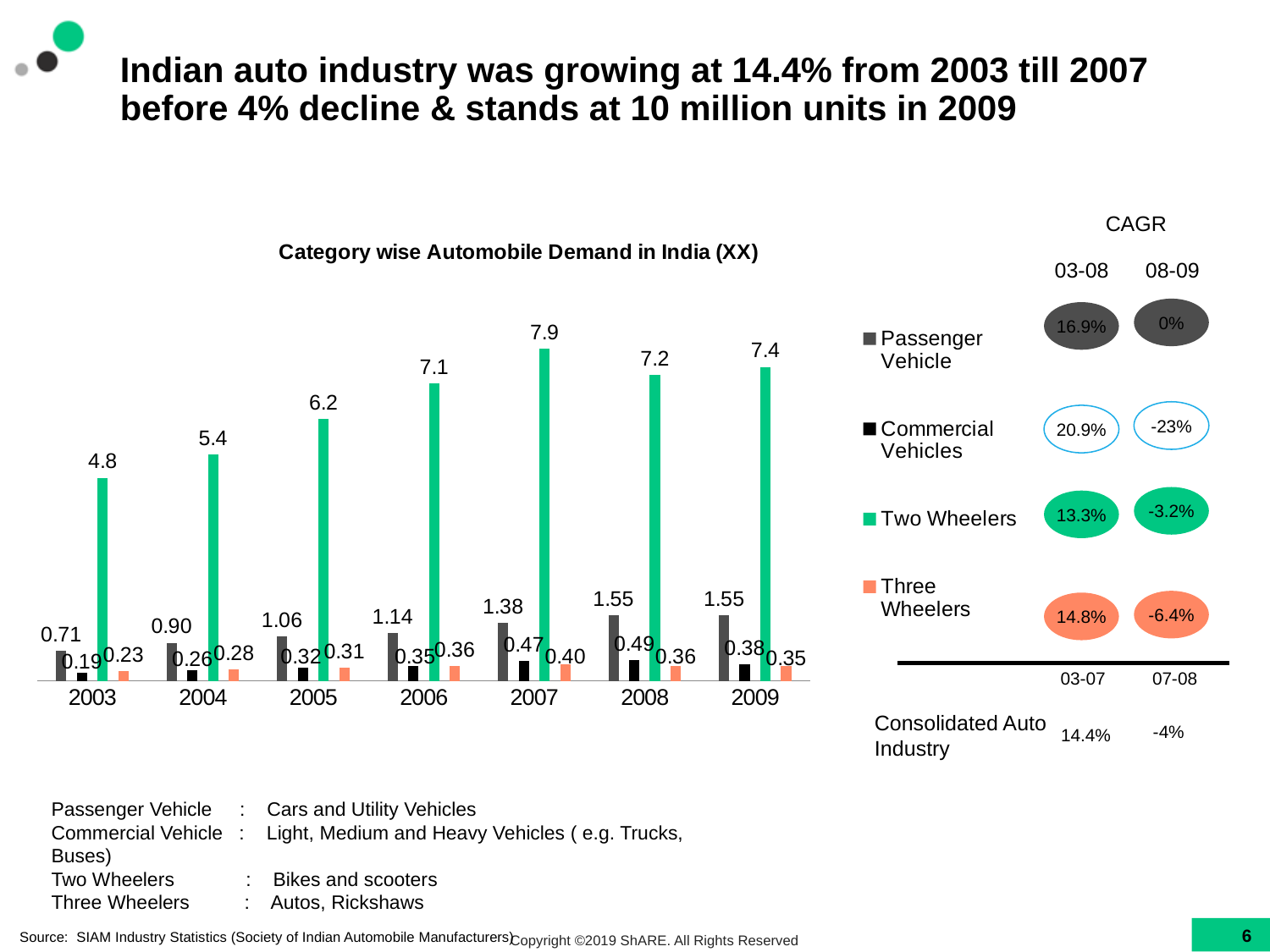

# Indian auto industry was growing at 14.4% from 2003 till 2007 before 4% decline & stands at 10 million units in 2009
CAGR

### Chart: Category wise Automobile Demand in India (XX)

| Category | Passenger Vehicle | Commercial Vehicles | Two Wheelers | Three Wheelers |
|---|---|---|---|---|
| 2003 | 0.707198 | 0.190682 | 4.812125999999987 | 0.23 |
| 2004 | 0.902096 | 0.260114 | 5.364249 | 0.28 |
| 2005 | 1.061572 | 0.31843 | 6.209765000000003 | 0.31 |
| 2006 | 1.143076 | 0.351041 | 7.052391 | 0.36 |
| 2007 | 1.379979 | 0.467765 | 7.872333999999999 | 0.4 |
| 2008 | 1.549882 | 0.490494 | 7.249278000000003 | 0.36 |
| 2009 | 1.551879999999999 | 0.384122 | 7.437670000000002 | 0.35 |
03-08
08-09
0%
16.9%

-23%
20.9%
-3.2%
13.3%
-6.4%
14.8%
03-07
07-08
Consolidated Auto Industry
-4%
14.4%
Passenger Vehicle     :    Cars and Utility Vehicles
Commercial Vehicle   :    Light, Medium and Heavy Vehicles ( e.g. Trucks, Buses)
Two Wheelers             :    Bikes and scooters
Three Wheelers          :    Autos, Rickshaws
Source:  SIAM Industry Statistics (Society of Indian Automobile Manufacturers)